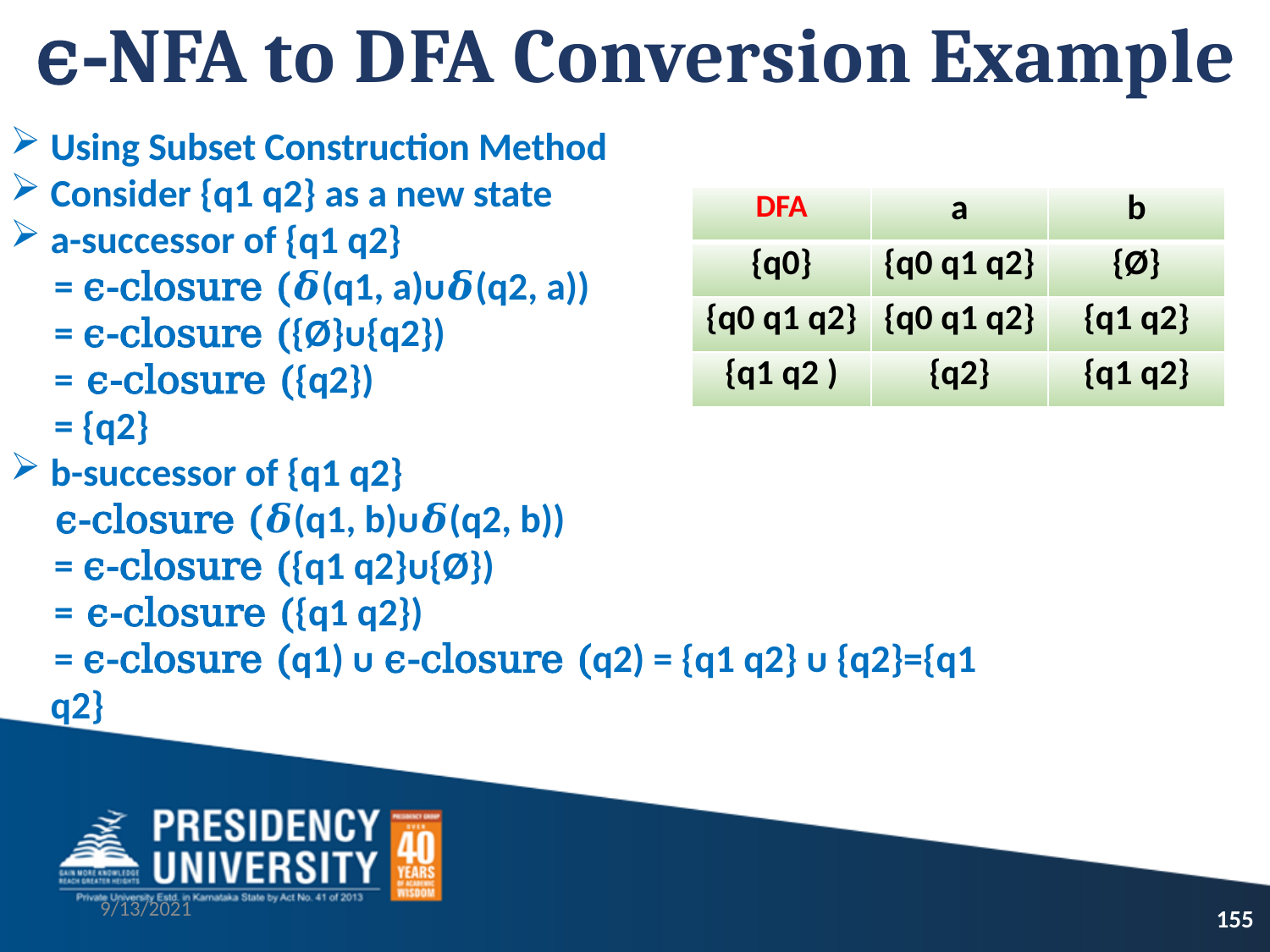

# ϵ-NFA to DFA Conversion Example
Using Subset Construction Method
Consider {q1 q2} as a new state
a-successor of {q1 q2}
     = ϵ-closure (𝜹(q1, a)ᴜ𝜹(q2, a))
     = ϵ-closure ({Ø}ᴜ{q2})
     = ϵ-closure ({q2})
     = {q2}
b-successor of {q1 q2}
     ϵ-closure (𝜹(q1, b)ᴜ𝜹(q2, b))
     = ϵ-closure ({q1 q2}ᴜ{Ø})
     = ϵ-closure ({q1 q2})
     = ϵ-closure (q1) ᴜ ϵ-closure (q2) = {q1 q2} ᴜ {q2}={q1 q2}

| DFA | a | b |
| --- | --- | --- |
| {q0} | {q0 q1 q2} | {Ø} |
| {q0 q1 q2} | {q0 q1 q2} | {q1 q2} |
| {q1 q2 ) | {q2} | {q1 q2} |
9/13/2021
155